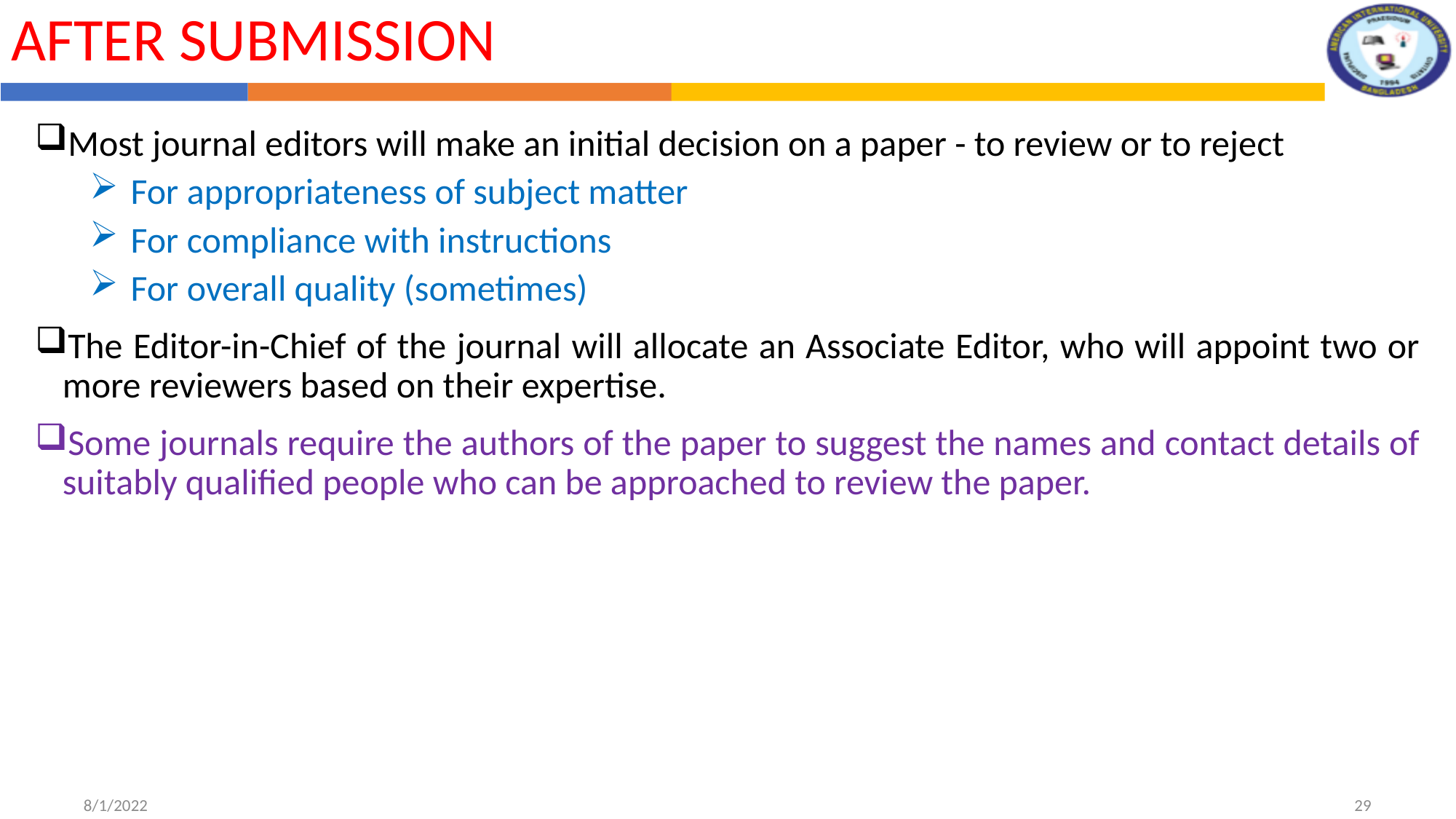

After Submission
Most journal editors will make an initial decision on a paper - to review or to reject
For appropriateness of subject matter
For compliance with instructions
For overall quality (sometimes)
The Editor-in-Chief of the journal will allocate an Associate Editor, who will appoint two or more reviewers based on their expertise.
Some journals require the authors of the paper to suggest the names and contact details of suitably qualified people who can be approached to review the paper.

8/1/2022
29